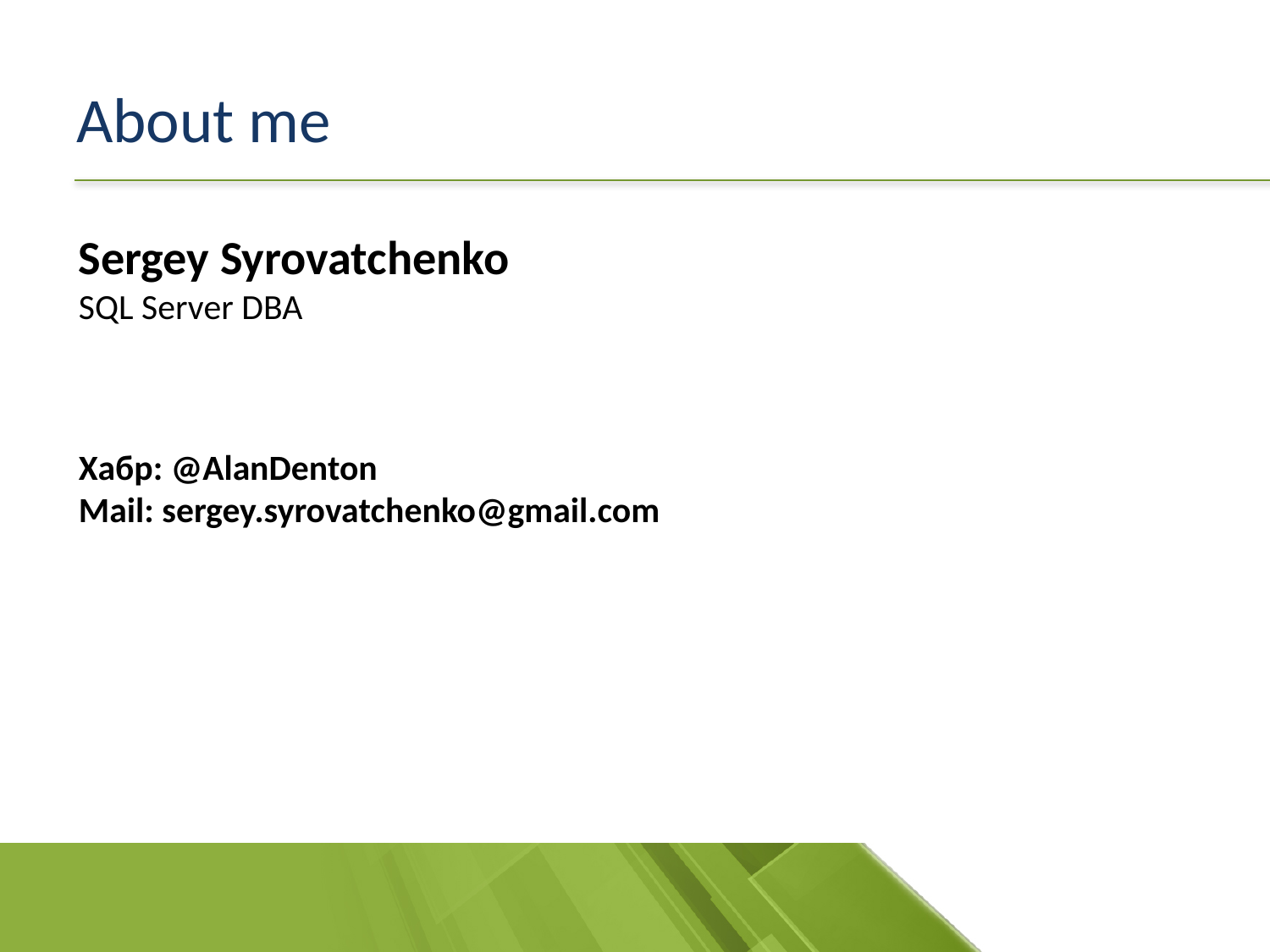

# About me
Sergey Syrovatchenko
SQL Server DBA

Хабр: @AlanDenton
Mail: sergey.syrovatchenko@gmail.com